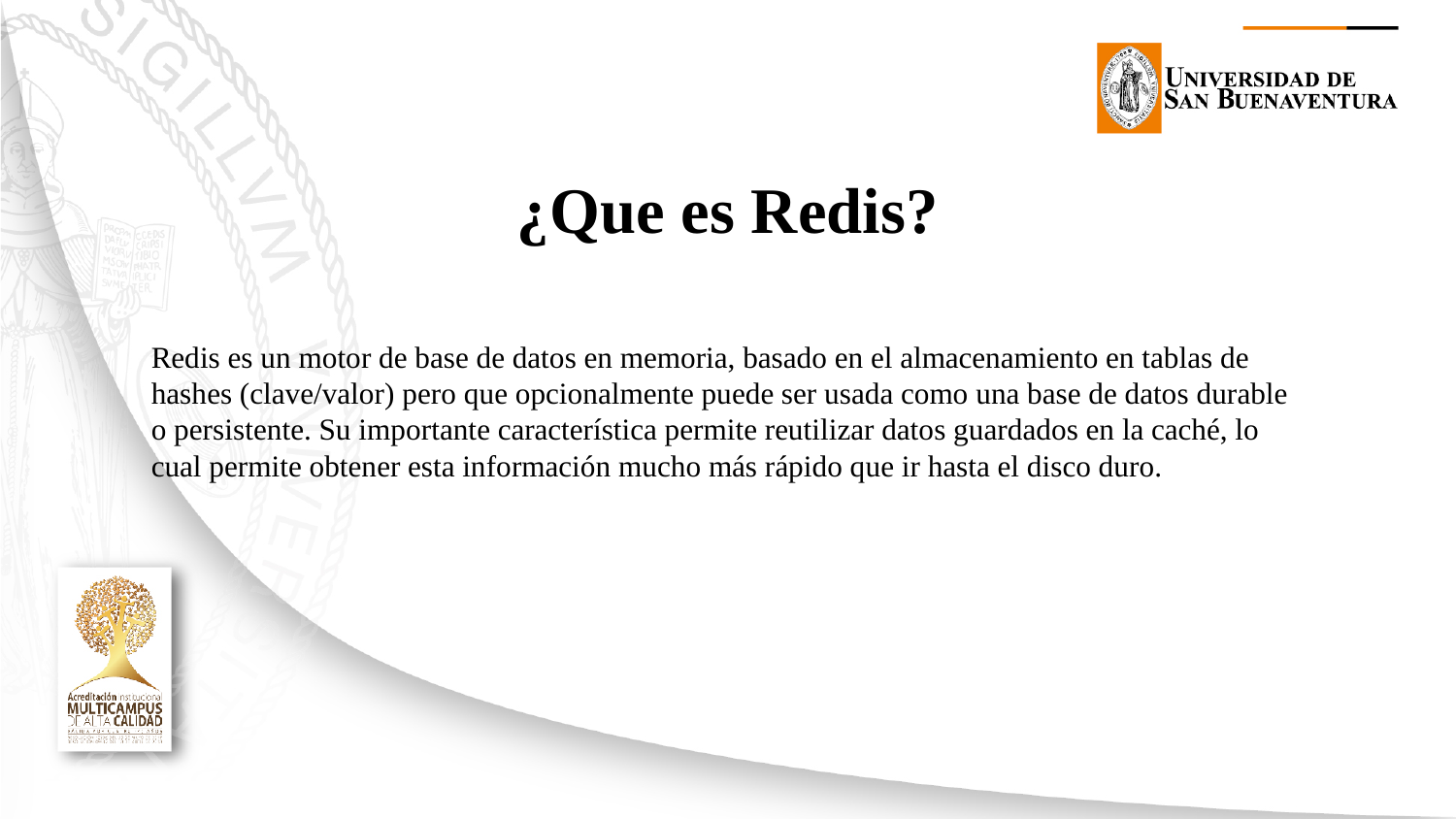

¿Que es Redis?

Redis es un motor de base de datos en memoria, basado en el almacenamiento en tablas de hashes (clave/valor) pero que opcionalmente puede ser usada como una base de datos durable o persistente. Su importante característica permite reutilizar datos guardados en la caché, lo cual permite obtener esta información mucho más rápido que ir hasta el disco duro.